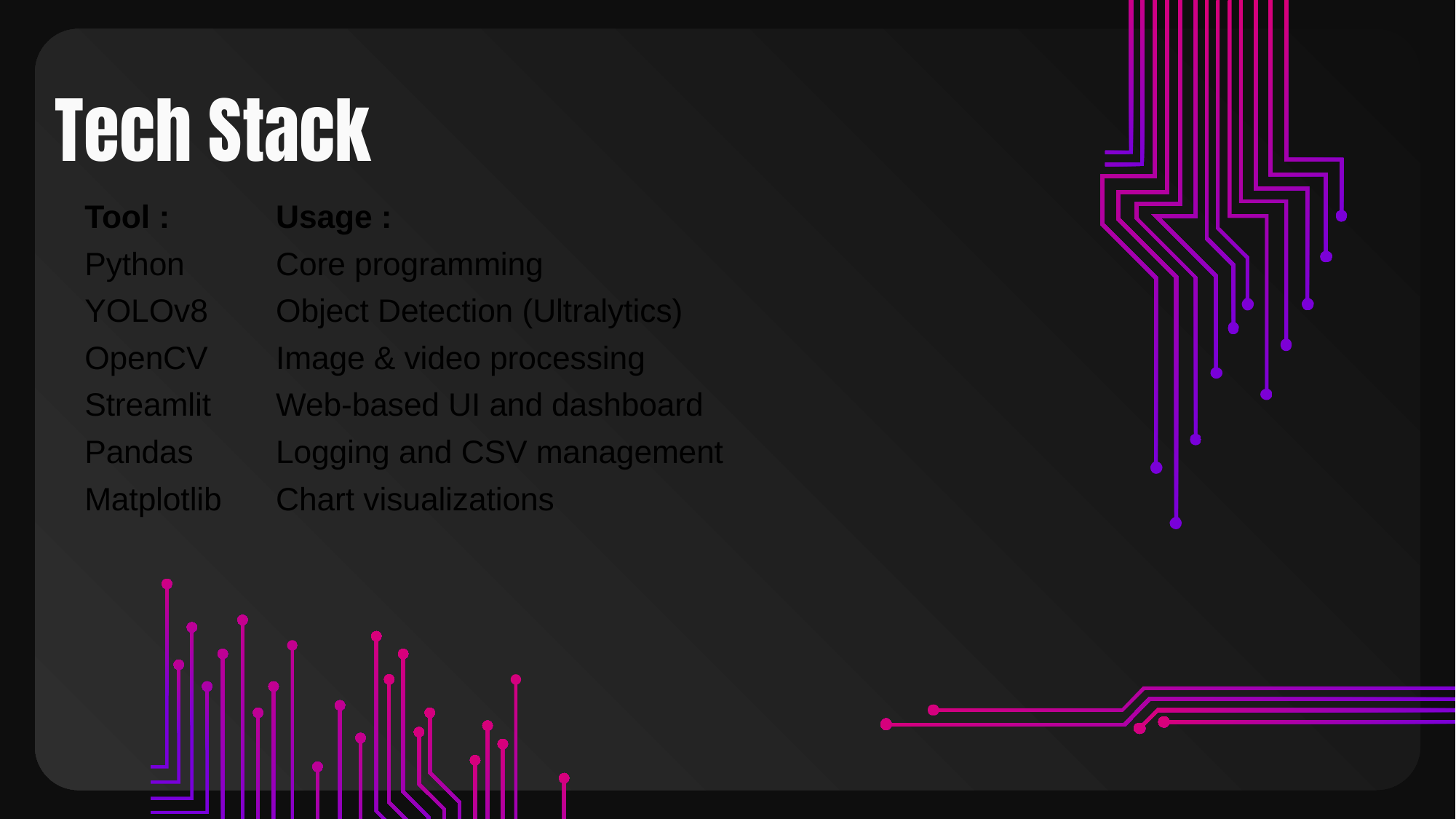

# Tech Stack
| Tool : | Usage : |
| --- | --- |
| Python | Core programming |
| YOLOv8 | Object Detection (Ultralytics) |
| OpenCV | Image & video processing |
| Streamlit | Web-based UI and dashboard |
| Pandas | Logging and CSV management |
| Matplotlib | Chart visualizations |